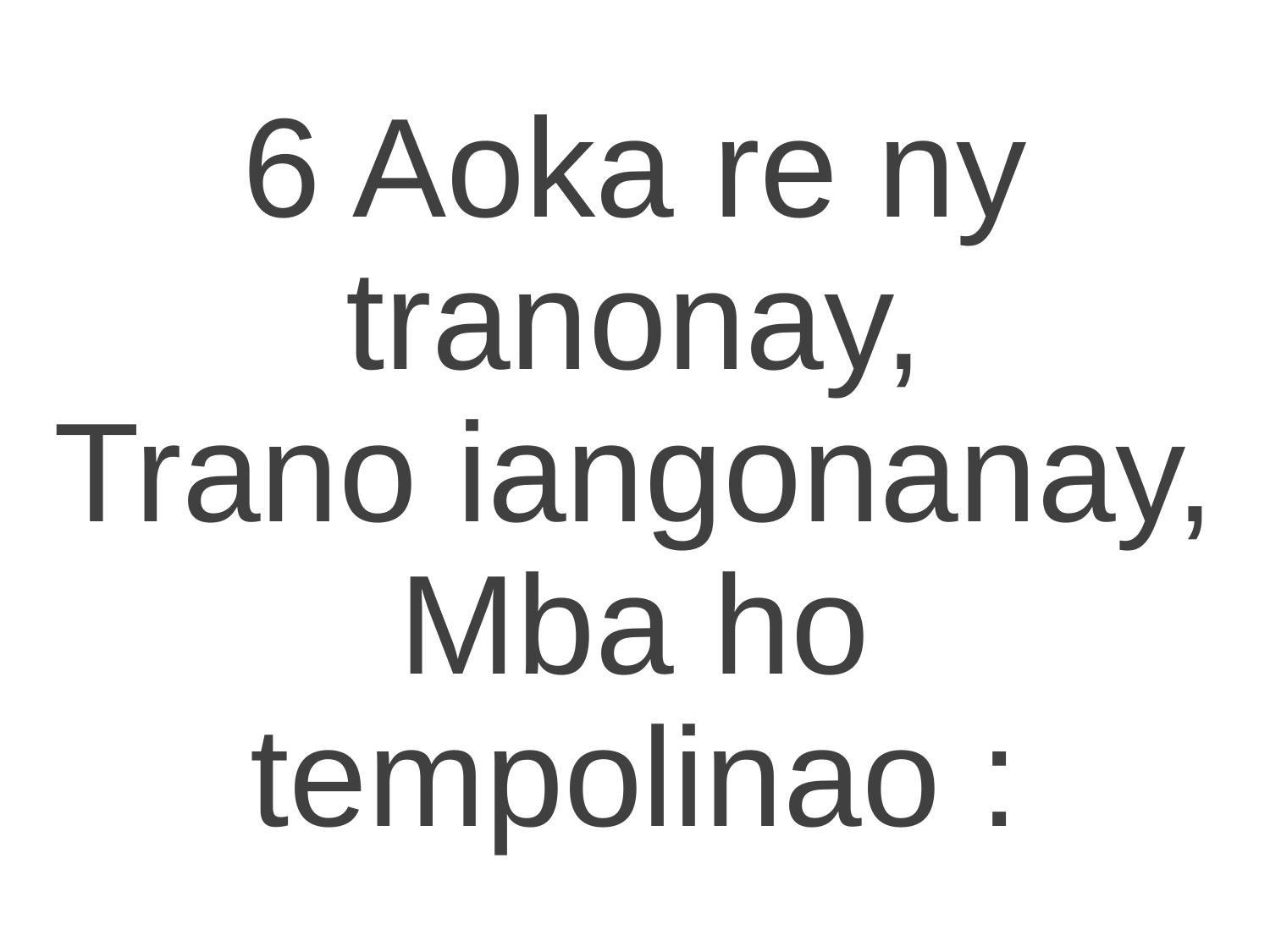

6 Aoka re ny tranonay,
Trano iangonanay,
Mba ho tempolinao :